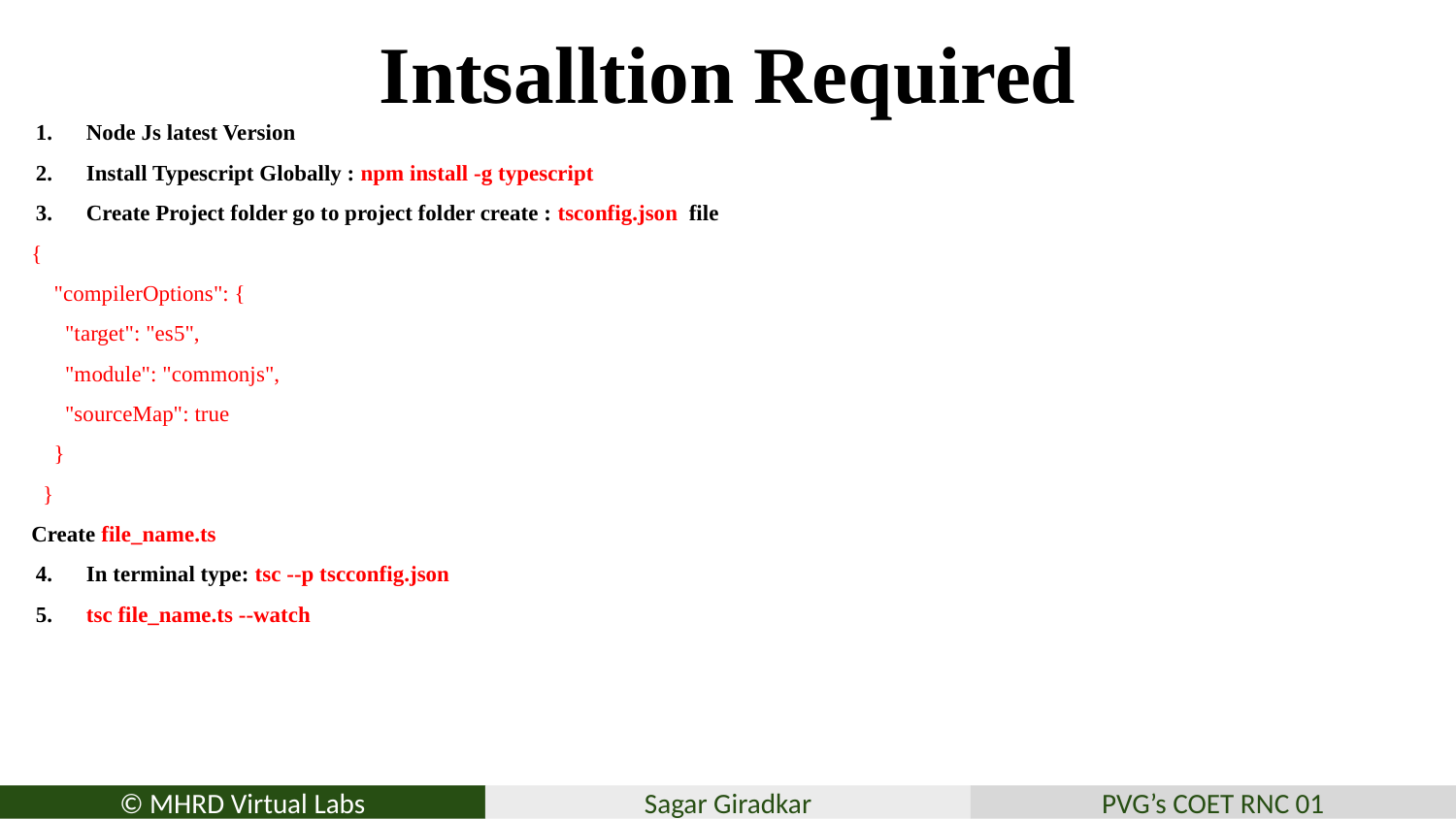

# Intsalltion Required
Node Js latest Version
Install Typescript Globally : npm install -g typescript
Create Project folder go to project folder create : tsconfig.json  file
{
    "compilerOptions": {
      "target": "es5",
      "module": "commonjs",
      "sourceMap": true
    }
  }
Create file_name.ts
In terminal type: tsc --p tscconfig.json
tsc file_name.ts --watch

© MHRD Virtual Labs

Sagar Giradkar

PVG’s COET RNC 01